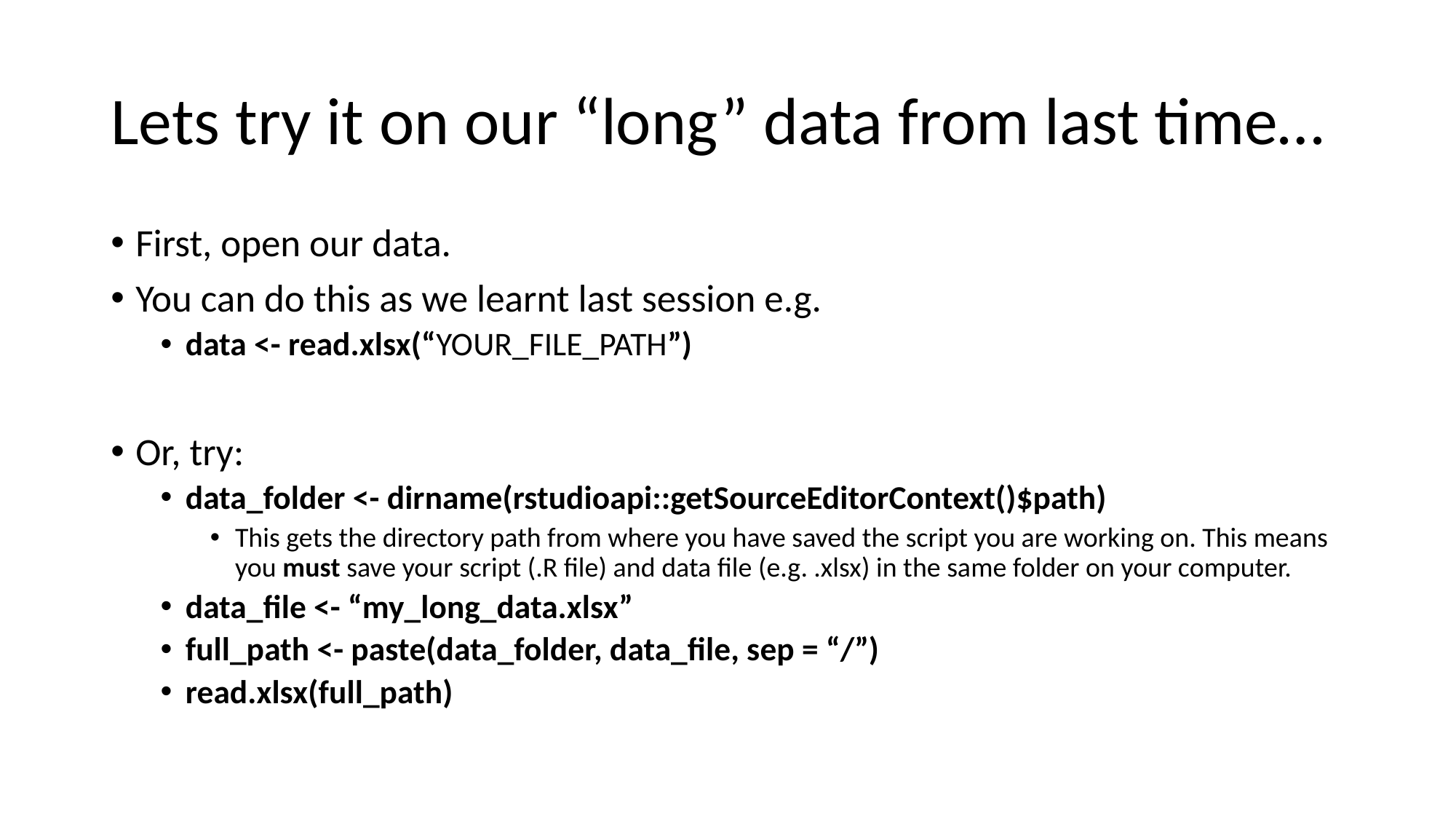

# Lets try it on our “long” data from last time…
First, open our data.
You can do this as we learnt last session e.g.
data <- read.xlsx(“YOUR_FILE_PATH”)

Or, try:
data_folder <- dirname(rstudioapi::getSourceEditorContext()$path)
This gets the directory path from where you have saved the script you are working on. This means you must save your script (.R file) and data file (e.g. .xlsx) in the same folder on your computer.
data_file <- “my_long_data.xlsx”
full_path <- paste(data_folder, data_file, sep = “/”)
read.xlsx(full_path)